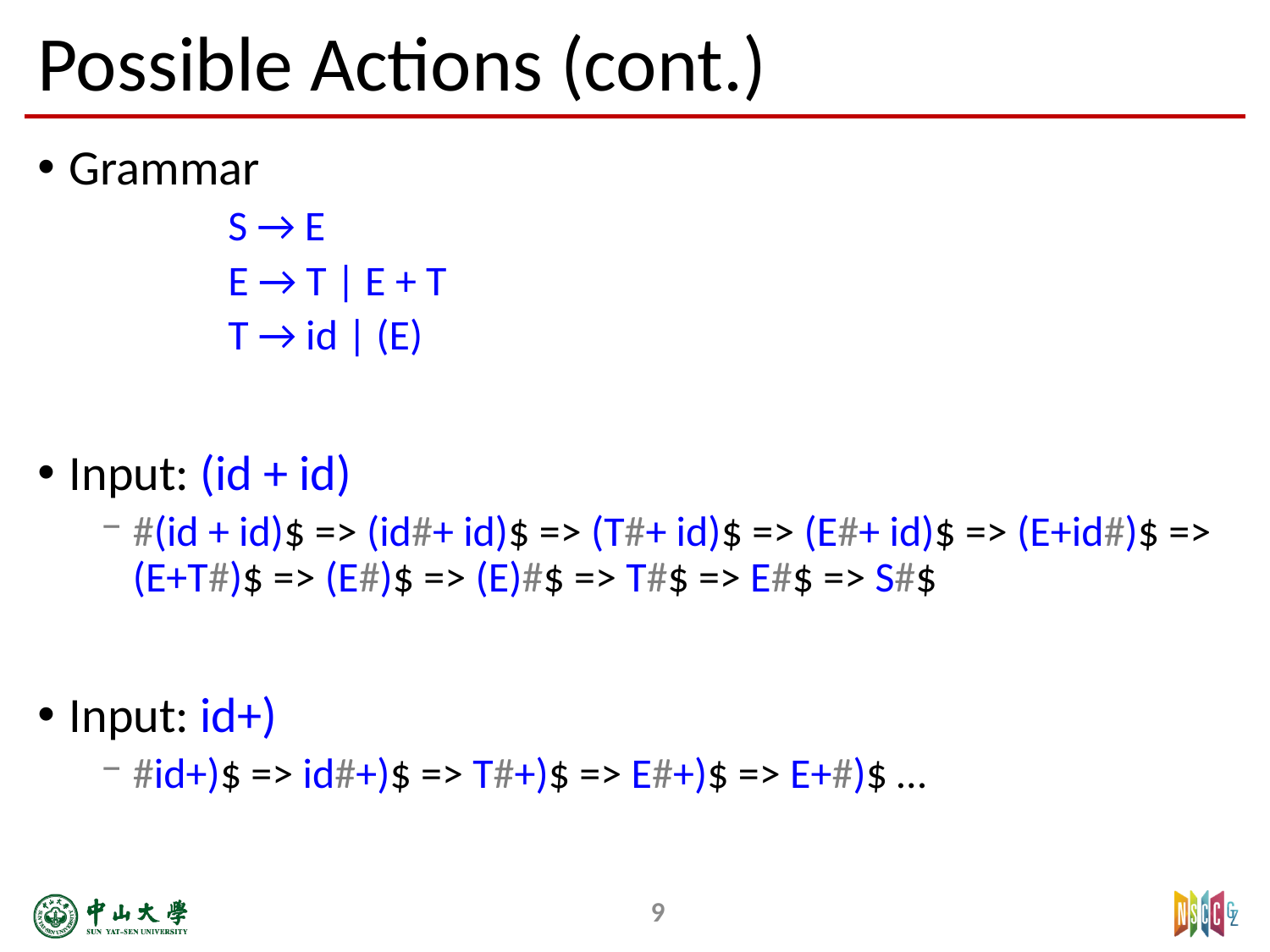

# Possible Actions (cont.)
Grammar
	S → E
	E → T | E + T
	T → id | (E)

Input: (id + id)
#(id + id)$ => (id#+ id)$ => (T#+ id)$ => (E#+ id)$ => (E+id#)$ => (E+T#)$ => (E#)$ => (E)#$ => T#$ => E#$ => S#$

Input: id+)
#id+)$ => id#+)$ => T#+)$ => E#+)$ => E+#)$ …
9